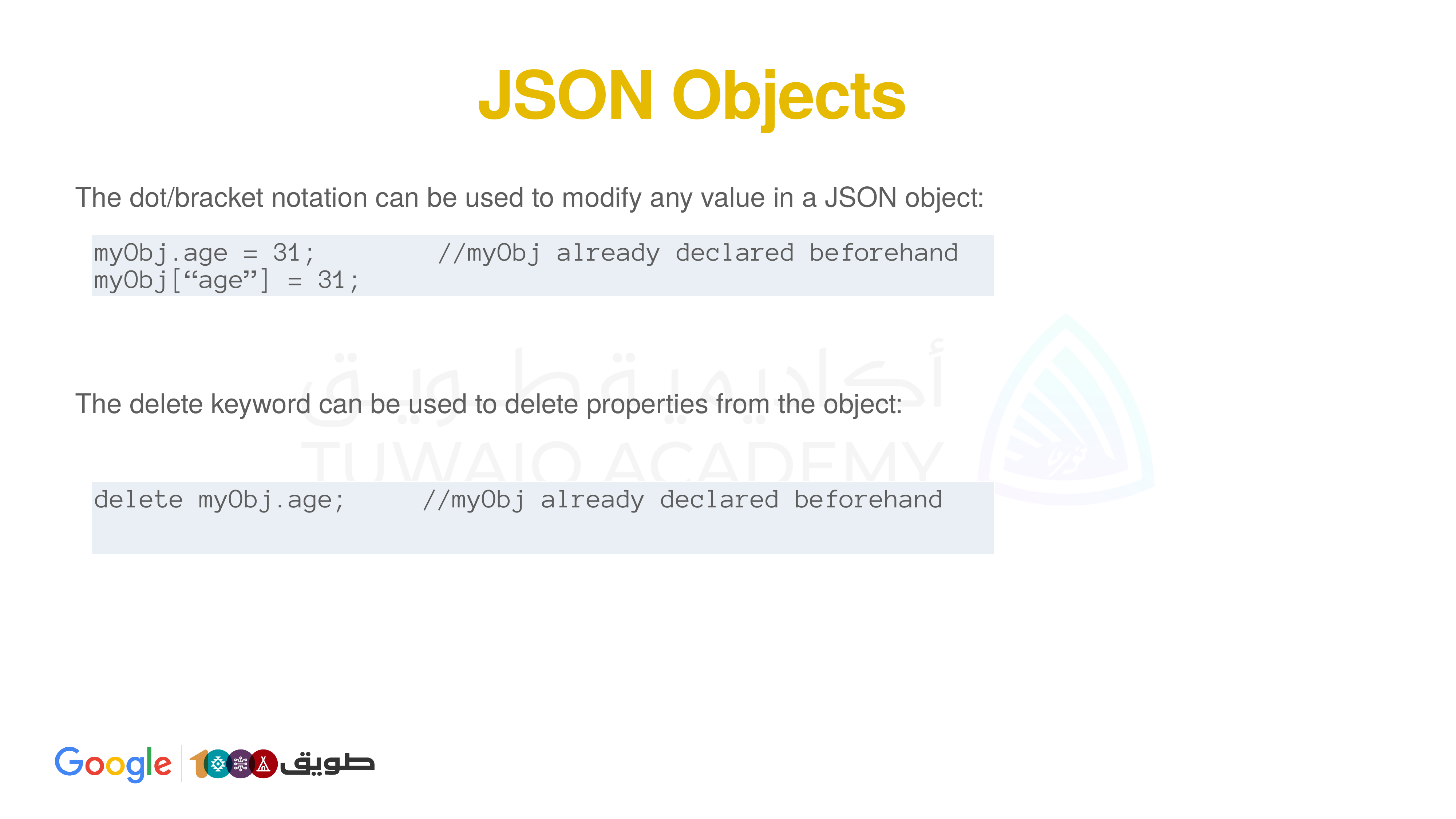

# JSON Objects
The dot/bracket notation can be used to modify any value in a JSON object:

The delete keyword can be used to delete properties from the object:

| myObj.age = 31; //myObj already declared beforehand myObj[“age”] = 31; |
| --- |
| delete myObj.age; //myObj already declared beforehand |
| --- |